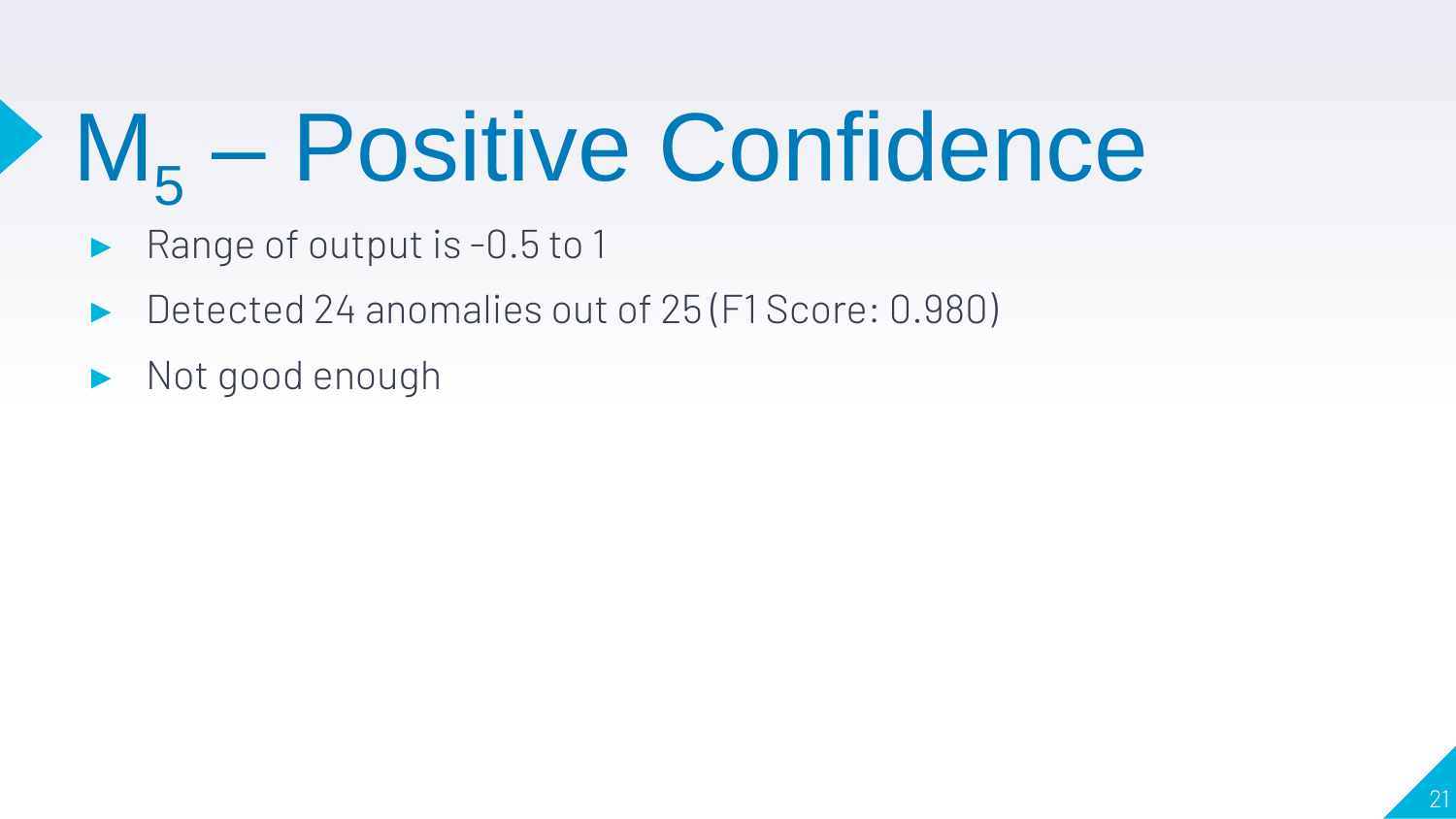

# M5 – Positive Confidence
Range of output is -0.5 to 1
Detected 24 anomalies out of 25 (F1 Score: 0.980)
Not good enough
21